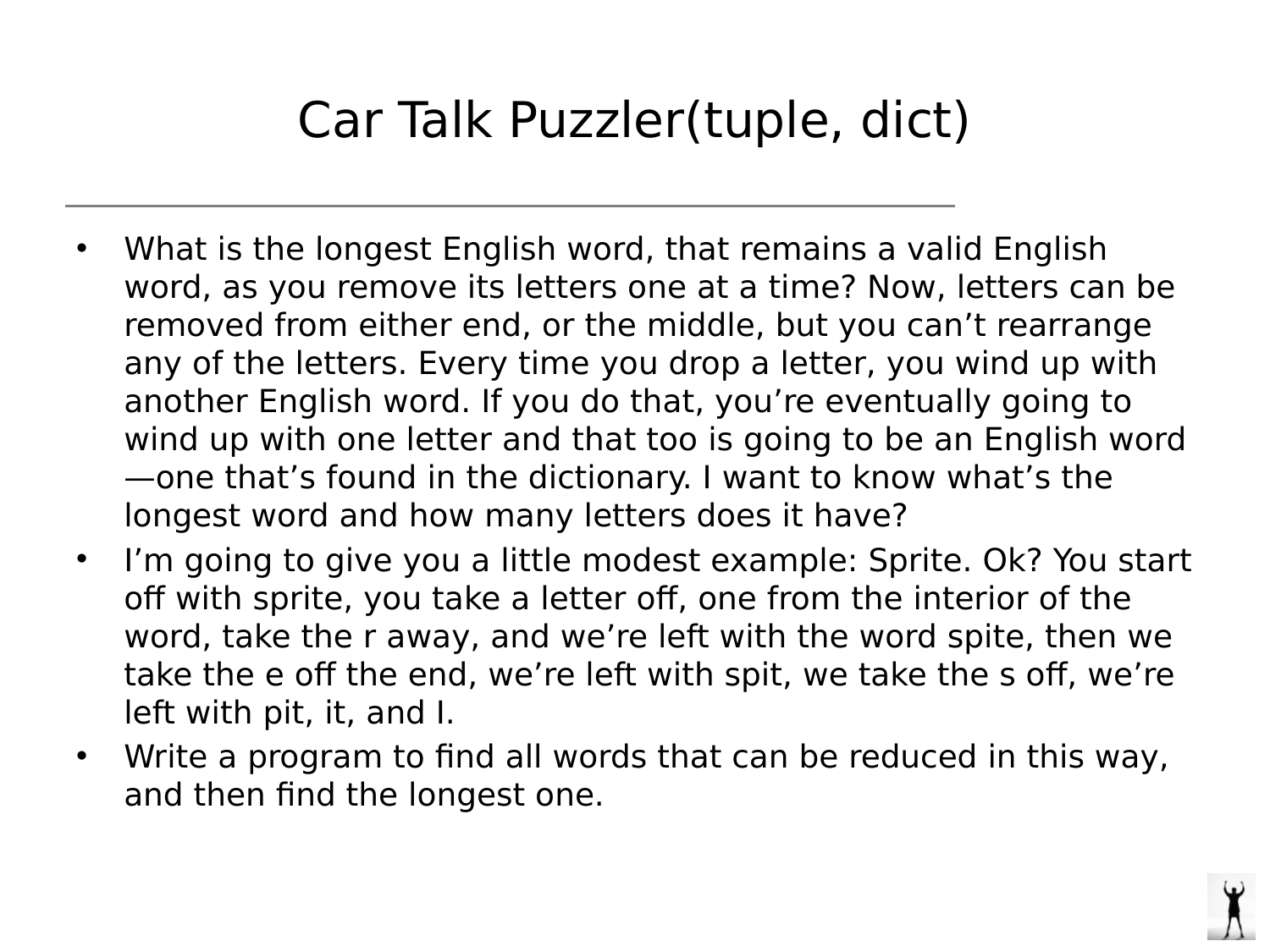

# Car Talk Puzzler(tuple, dict)
What is the longest English word, that remains a valid English word, as you remove its letters one at a time? Now, letters can be removed from either end, or the middle, but you can’t rearrange any of the letters. Every time you drop a letter, you wind up with another English word. If you do that, you’re eventually going to wind up with one letter and that too is going to be an English word—one that’s found in the dictionary. I want to know what’s the longest word and how many letters does it have?
I’m going to give you a little modest example: Sprite. Ok? You start off with sprite, you take a letter off, one from the interior of the word, take the r away, and we’re left with the word spite, then we take the e off the end, we’re left with spit, we take the s off, we’re left with pit, it, and I.
Write a program to find all words that can be reduced in this way, and then find the longest one.